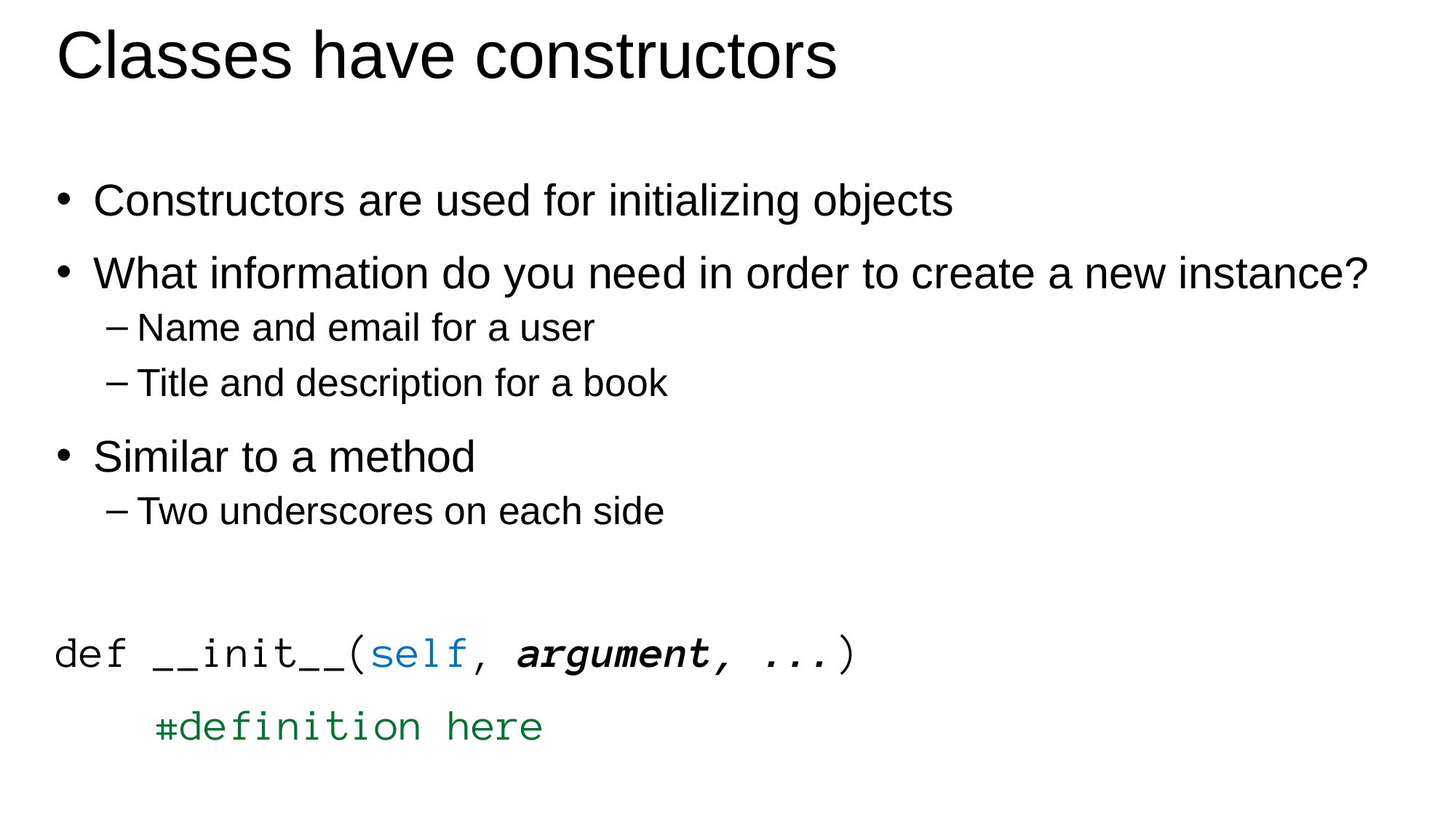

# Classes have constructors
Constructors are used for initializing objects
What information do you need in order to create a new instance?
Name and email for a user
Title and description for a book
Similar to a method
Two underscores on each side

def __init__(self, argument, ...)
	#definition here